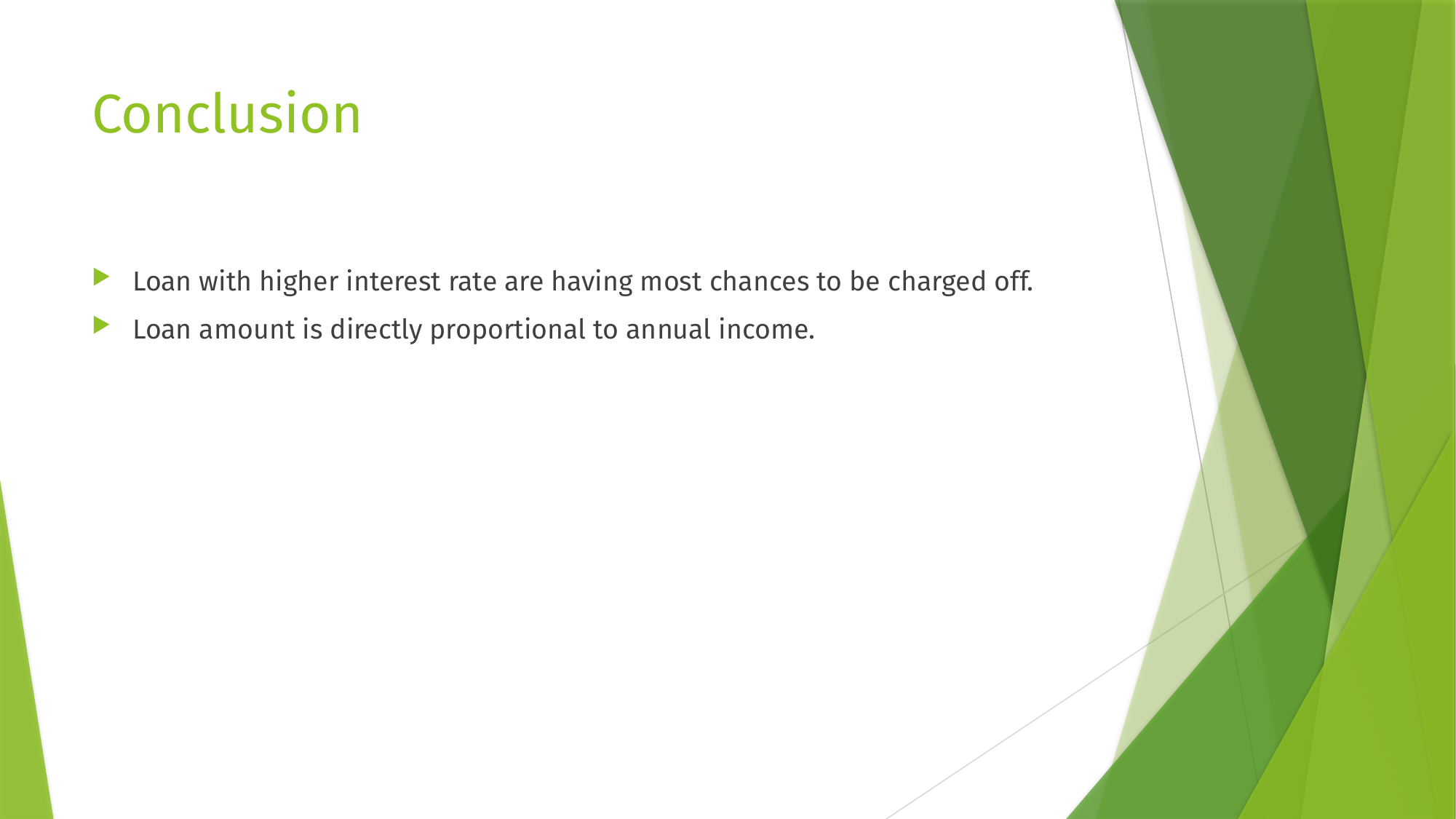

# Conclusion
Loan with higher interest rate are having most chances to be charged off.
Loan amount is directly proportional to annual income.